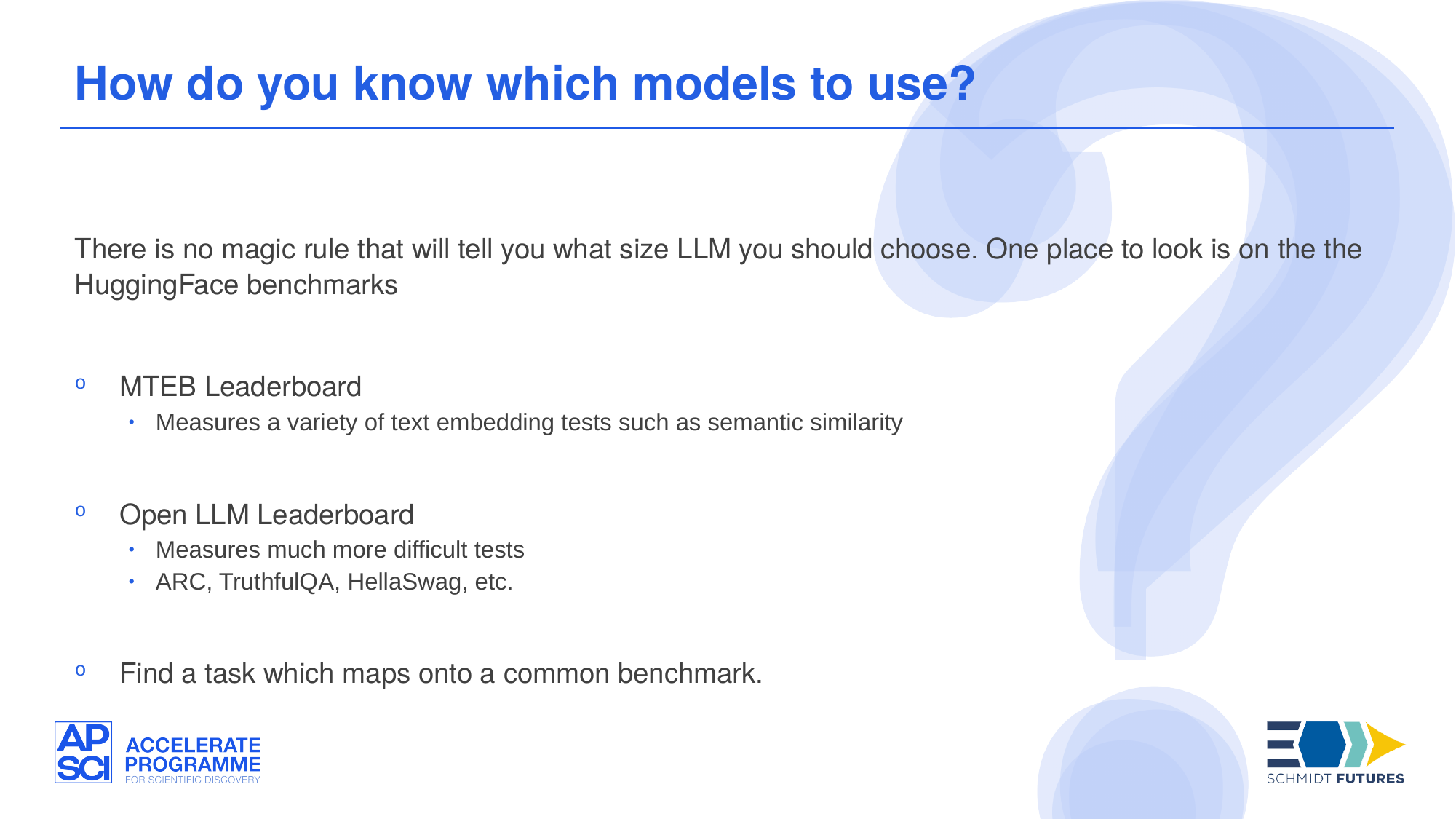

How do you know which models to use?
There is no magic rule that will tell you what size LLM you should choose. One place to look is on the the HuggingFace benchmarks

MTEB Leaderboard
Measures a variety of text embedding tests such as semantic similarity

Open LLM Leaderboard
Measures much more difficult tests
ARC, TruthfulQA, HellaSwag, etc.

Find a task which maps onto a common benchmark.